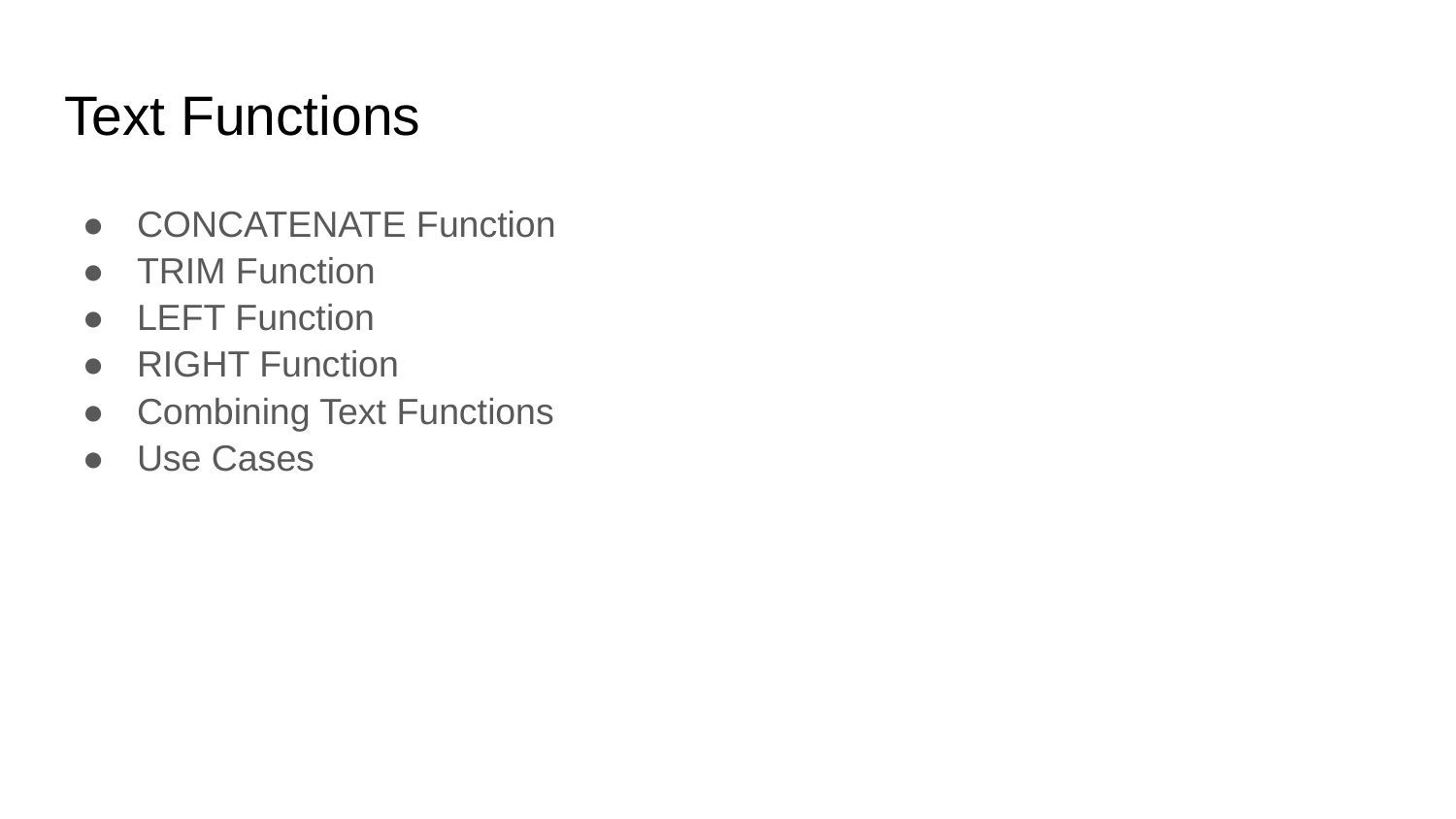

# Text Functions
CONCATENATE Function
TRIM Function
LEFT Function
RIGHT Function
Combining Text Functions
Use Cases